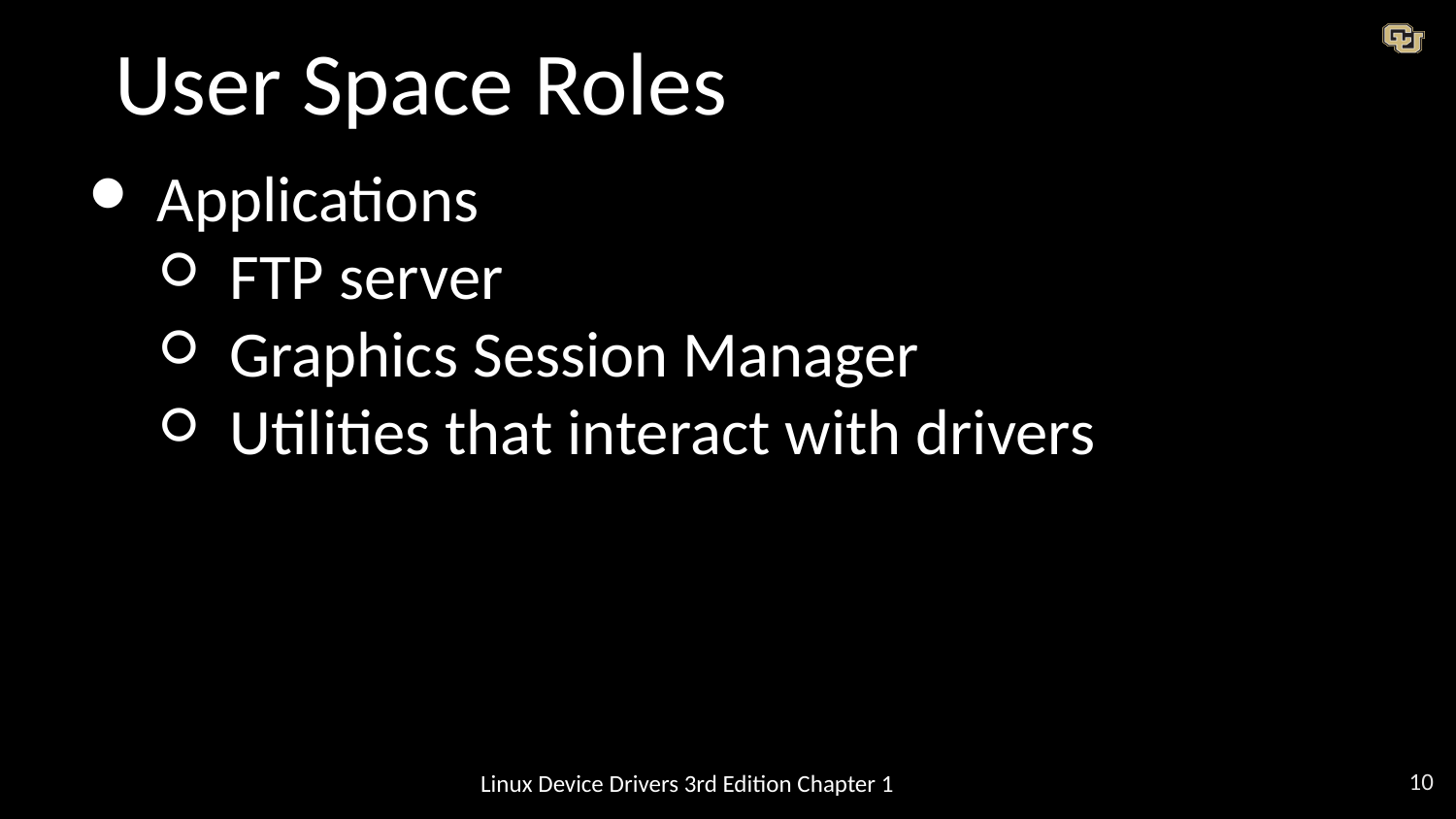

# User Space Roles
Applications
FTP server
Graphics Session Manager
Utilities that interact with drivers
Linux Device Drivers 3rd Edition Chapter 1
10